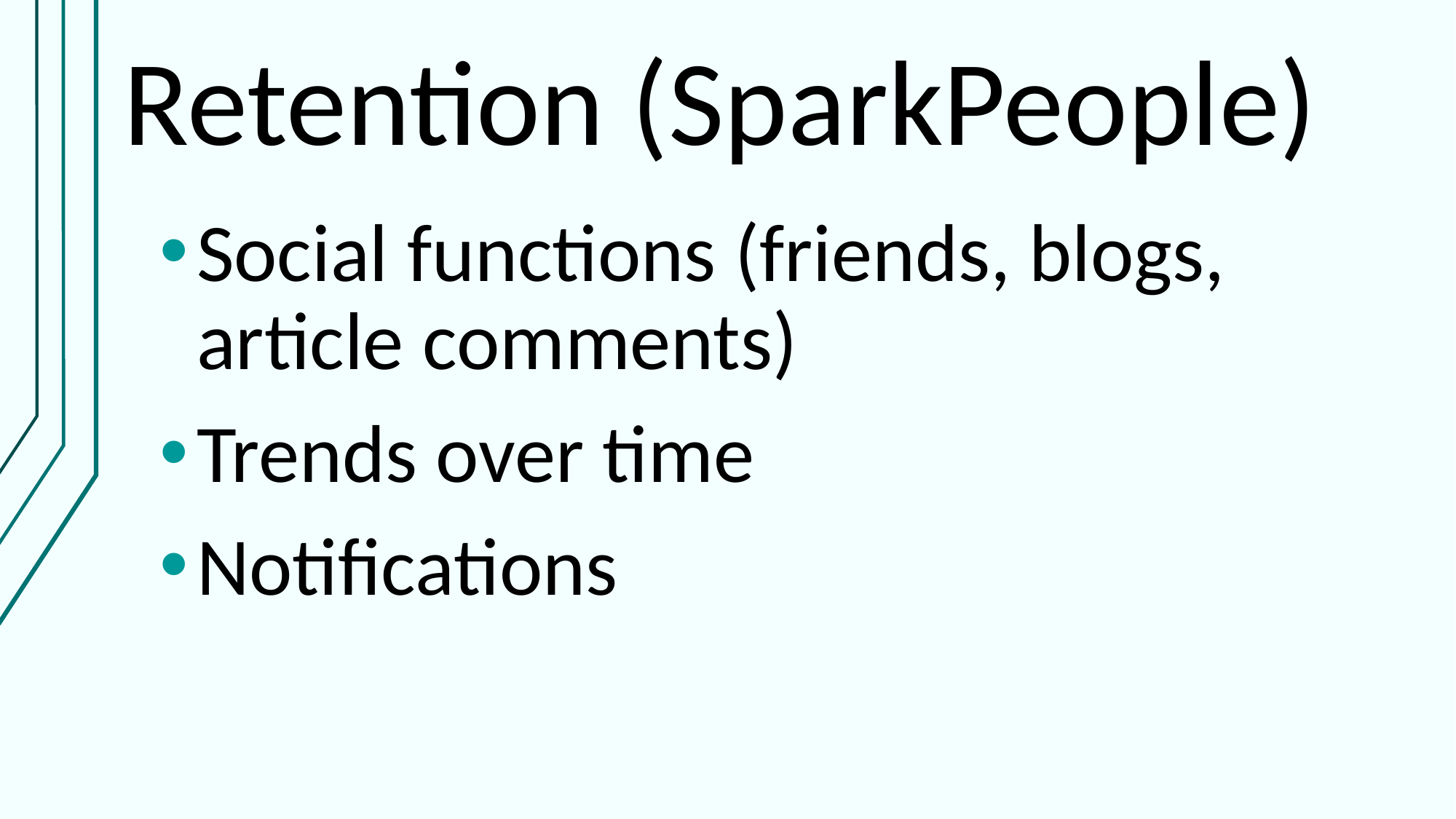

# Retention (SparkPeople)
Social functions (friends, blogs, article comments)
Trends over time
Notifications